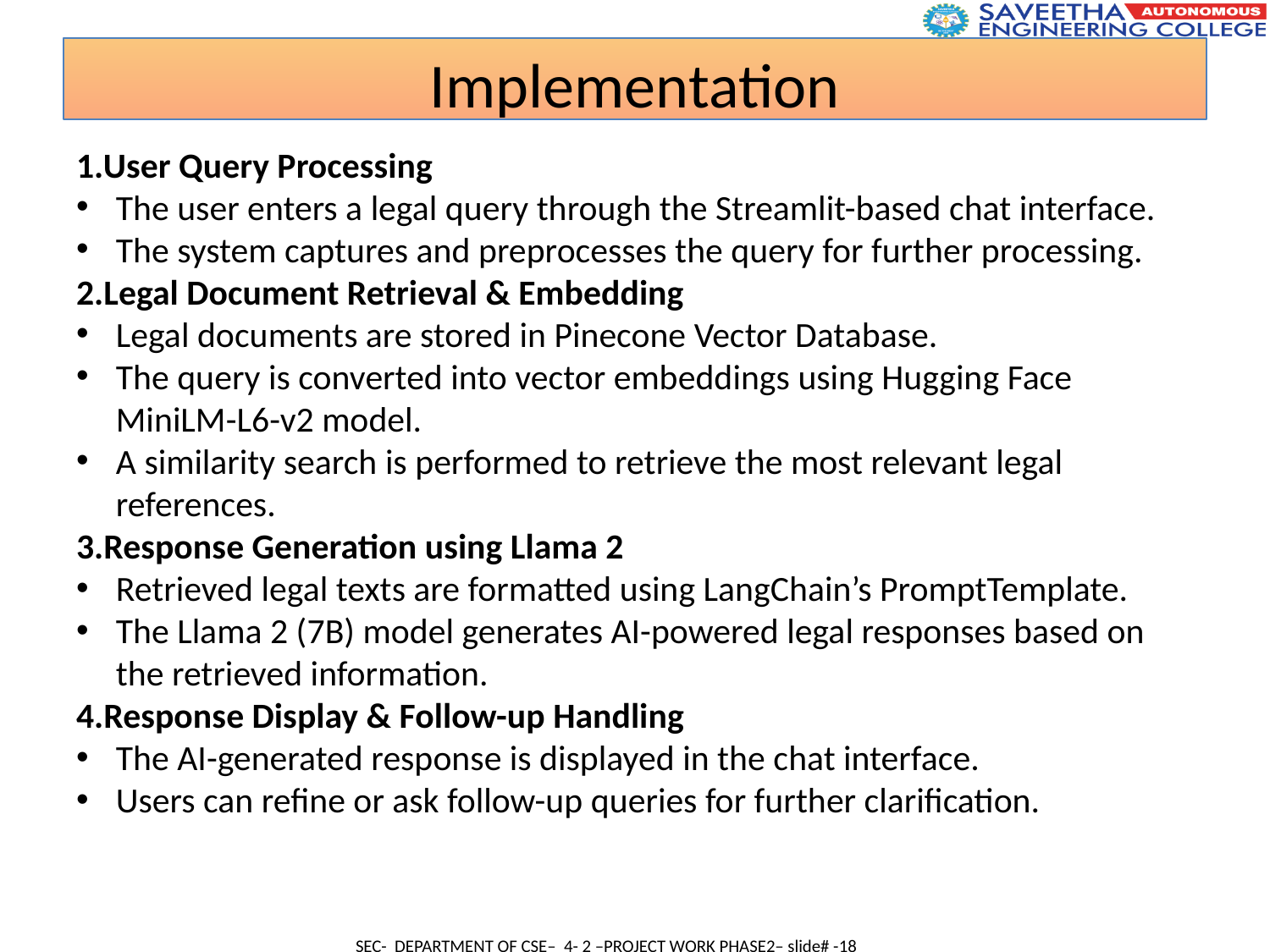

Implementation
1.User Query Processing
The user enters a legal query through the Streamlit-based chat interface.
The system captures and preprocesses the query for further processing.
2.Legal Document Retrieval & Embedding
Legal documents are stored in Pinecone Vector Database.
The query is converted into vector embeddings using Hugging Face MiniLM-L6-v2 model.
A similarity search is performed to retrieve the most relevant legal references.
3.Response Generation using Llama 2
Retrieved legal texts are formatted using LangChain’s PromptTemplate.
The Llama 2 (7B) model generates AI-powered legal responses based on the retrieved information.
4.Response Display & Follow-up Handling
The AI-generated response is displayed in the chat interface.
Users can refine or ask follow-up queries for further clarification.